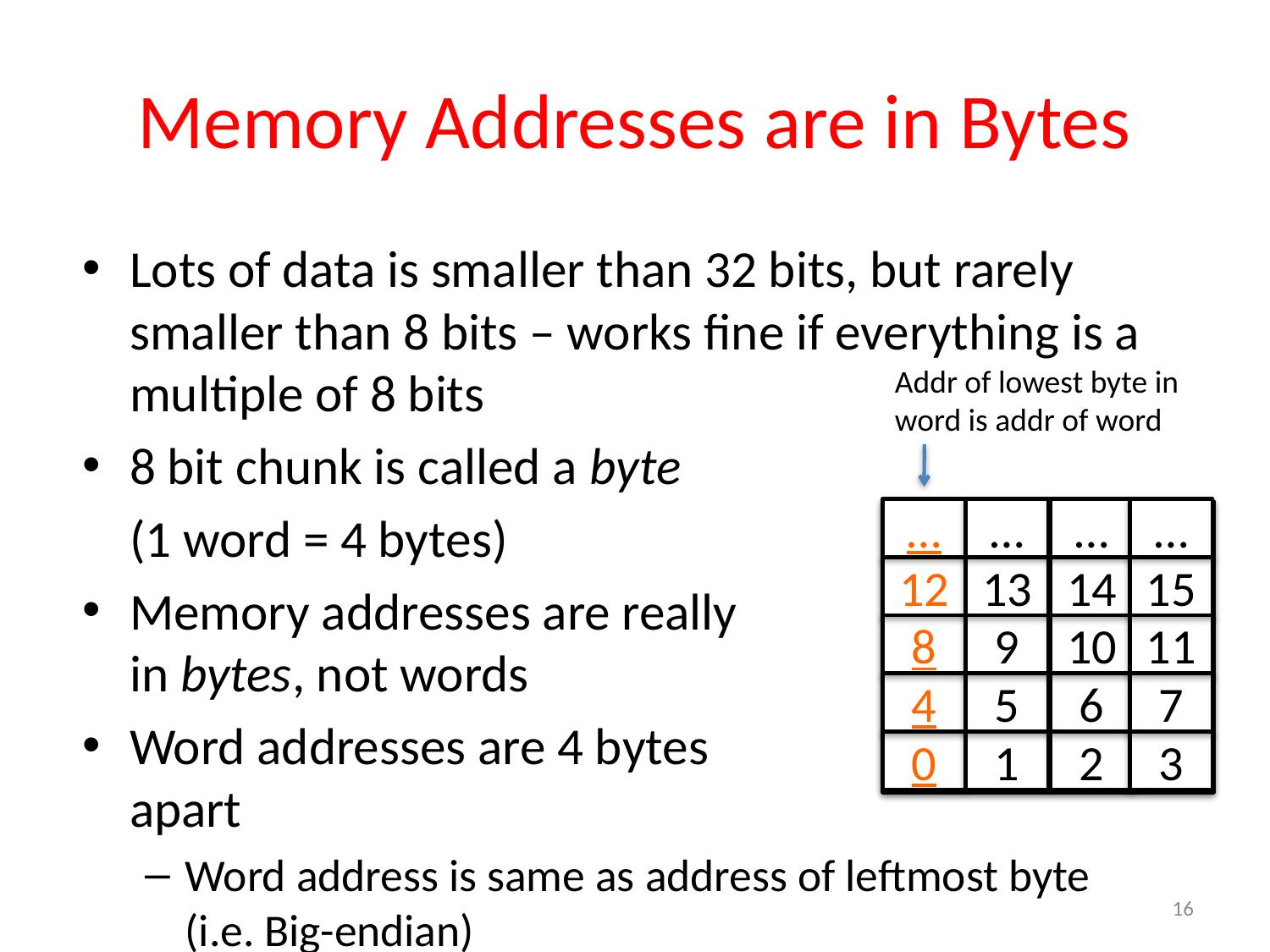

# Memory Addresses are in Bytes
Lots of data is smaller than 32 bits, but rarely smaller than 8 bits – works fine if everything is a multiple of 8 bits
8 bit chunk is called a byte
	(1 word = 4 bytes)
Memory addresses are really
in bytes, not words
Word addresses are 4 bytes
apart
Word address is same as address of leftmost byte
(i.e. Big-endian)
Addr of lowest byte in
word is addr of word
…
12
8
4
0
…
13
9
5
1
…
14
10
6
2
…
15
11
7
3
…
3
2
1
0
16